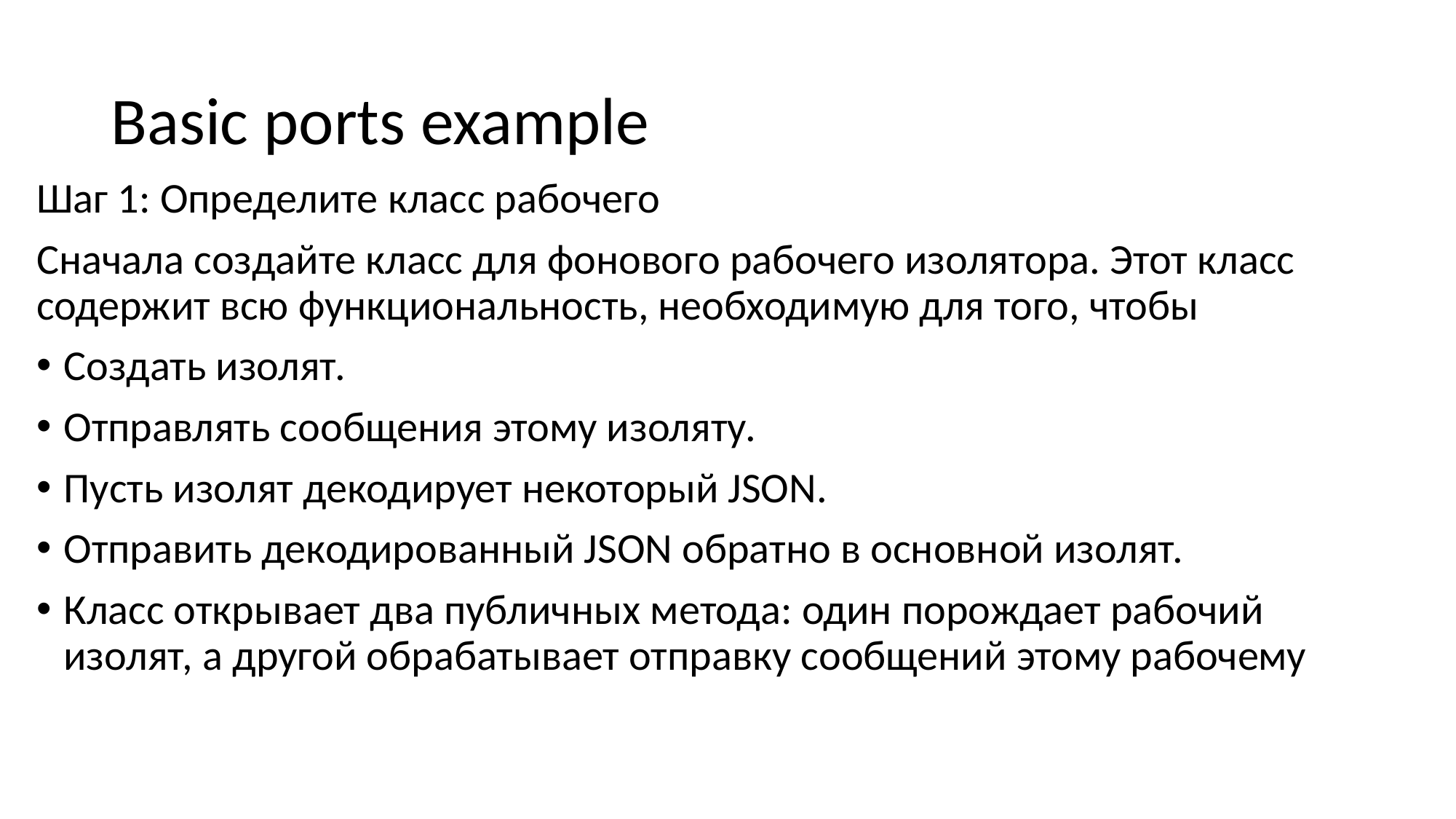

# Basic ports example
Шаг 1: Определите класс рабочего
Сначала создайте класс для фонового рабочего изолятора. Этот класс содержит всю функциональность, необходимую для того, чтобы
Создать изолят.
Отправлять сообщения этому изоляту.
Пусть изолят декодирует некоторый JSON.
Отправить декодированный JSON обратно в основной изолят.
Класс открывает два публичных метода: один порождает рабочий изолят, а другой обрабатывает отправку сообщений этому рабочему